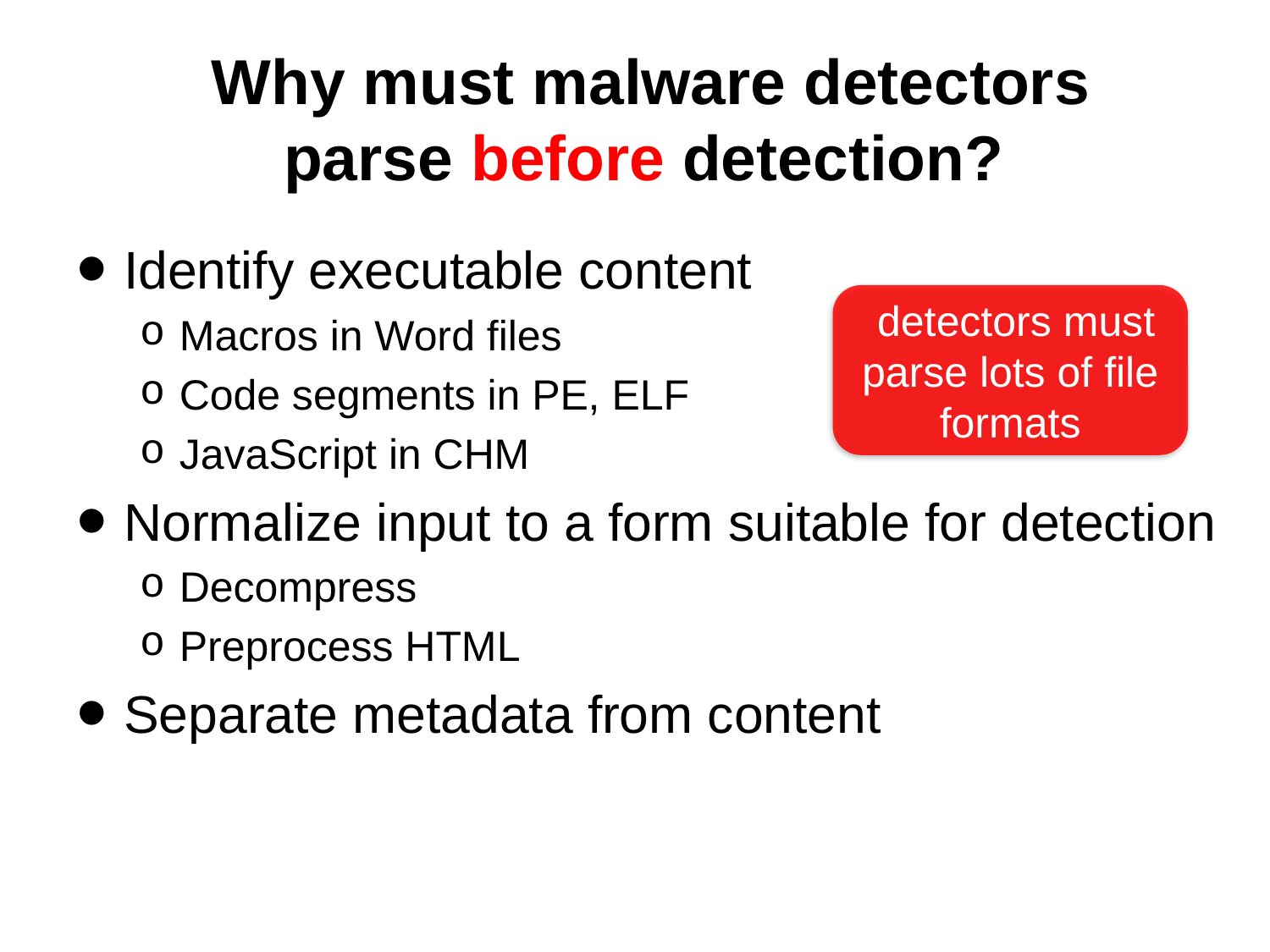

# Why must malware detectors parse before detection?
Identify executable content
Macros in Word files
Code segments in PE, ELF
JavaScript in CHM
Normalize input to a form suitable for detection
Decompress
Preprocess HTML
Separate metadata from content
 detectors must parse lots of file formats